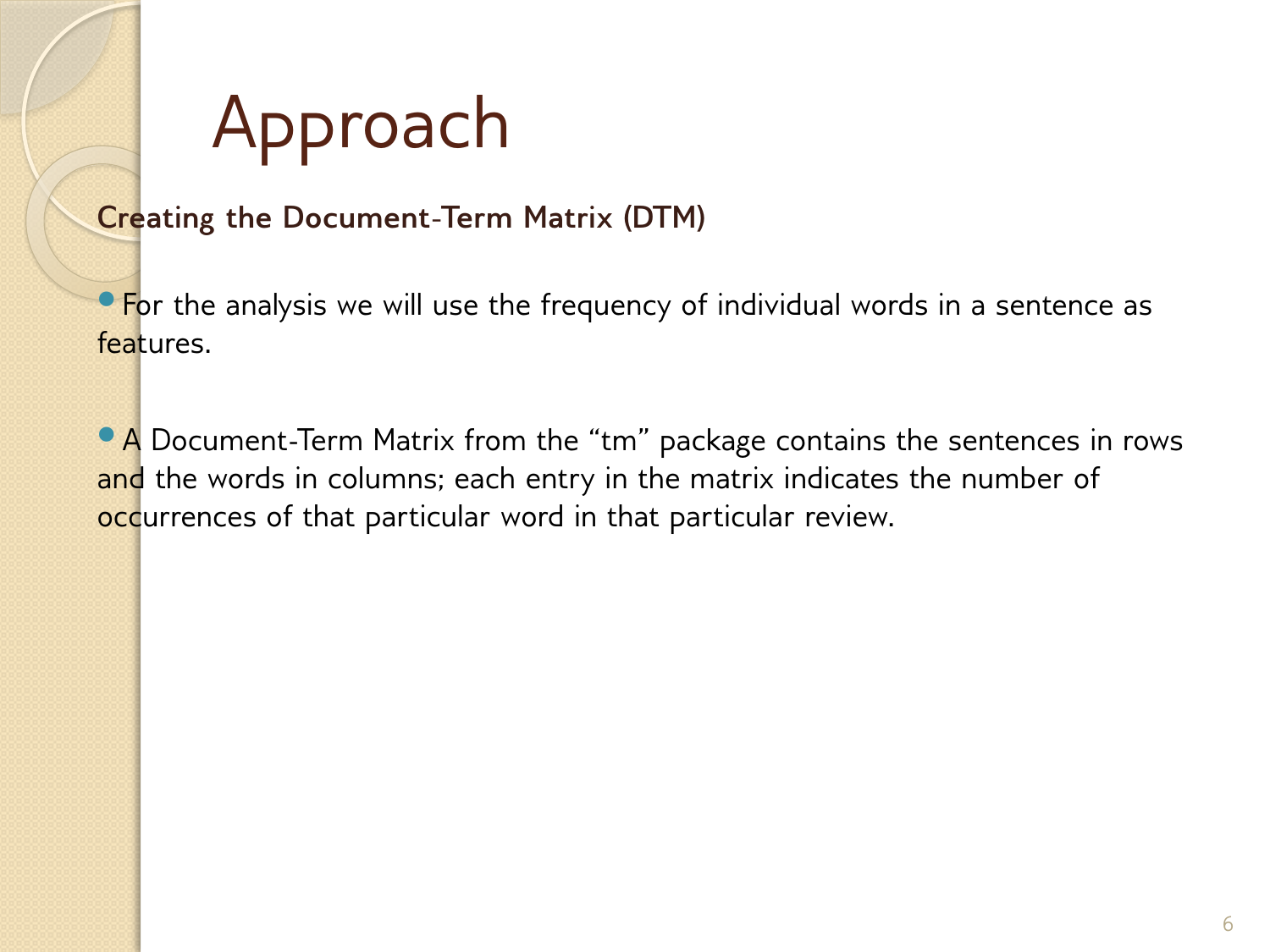

# Approach
Creating the Document-Term Matrix (DTM)

For the analysis we will use the frequency of individual words in a sentence as features.

A Document-Term Matrix from the “tm” package contains the sentences in rows and the words in columns; each entry in the matrix indicates the number of occurrences of that particular word in that particular review.

6